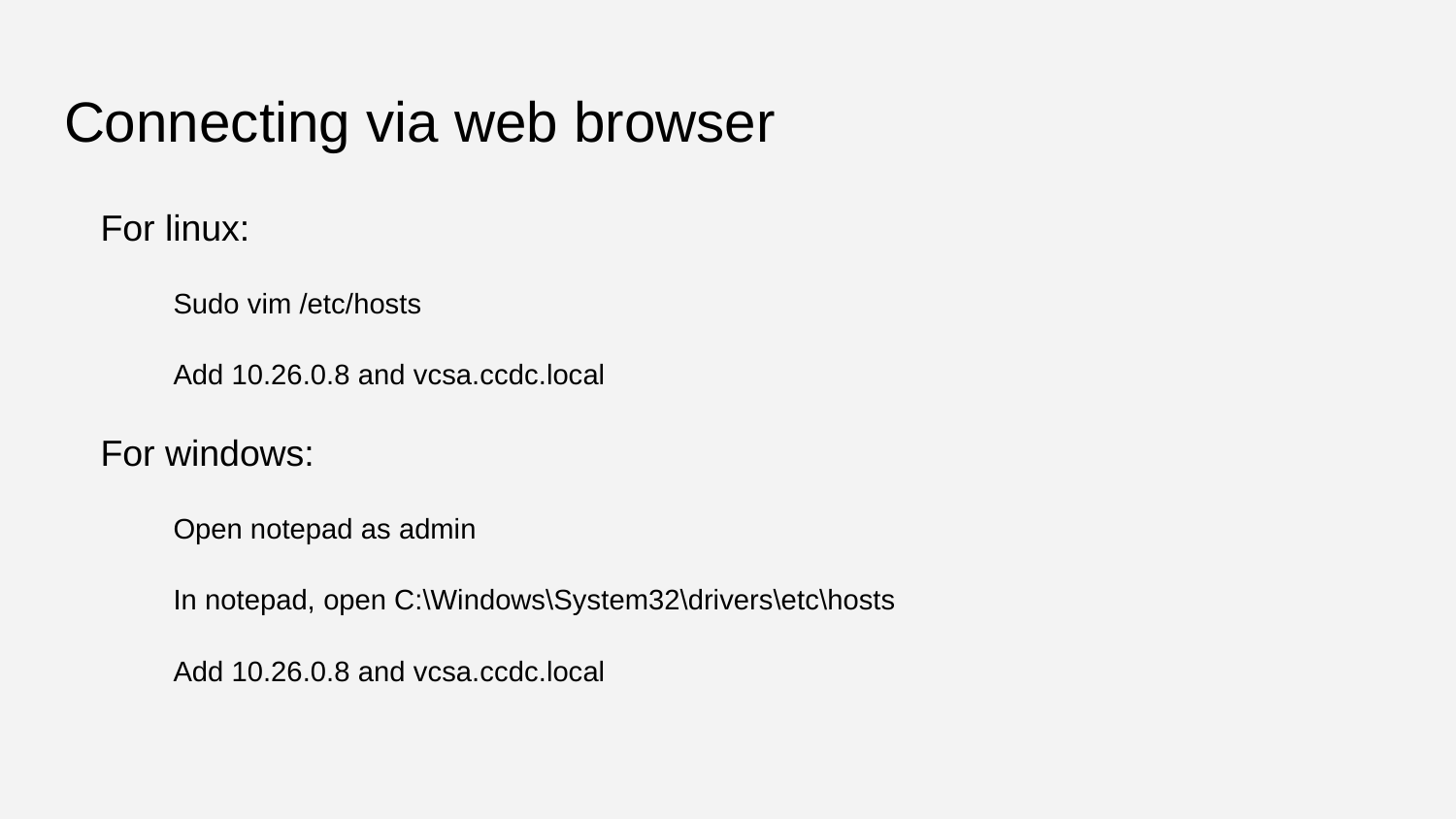

# Connecting via web browser
For linux:
Sudo vim /etc/hosts
Add 10.26.0.8 and vcsa.ccdc.local
For windows:
Open notepad as admin
In notepad, open C:\Windows\System32\drivers\etc\hosts
Add 10.26.0.8 and vcsa.ccdc.local